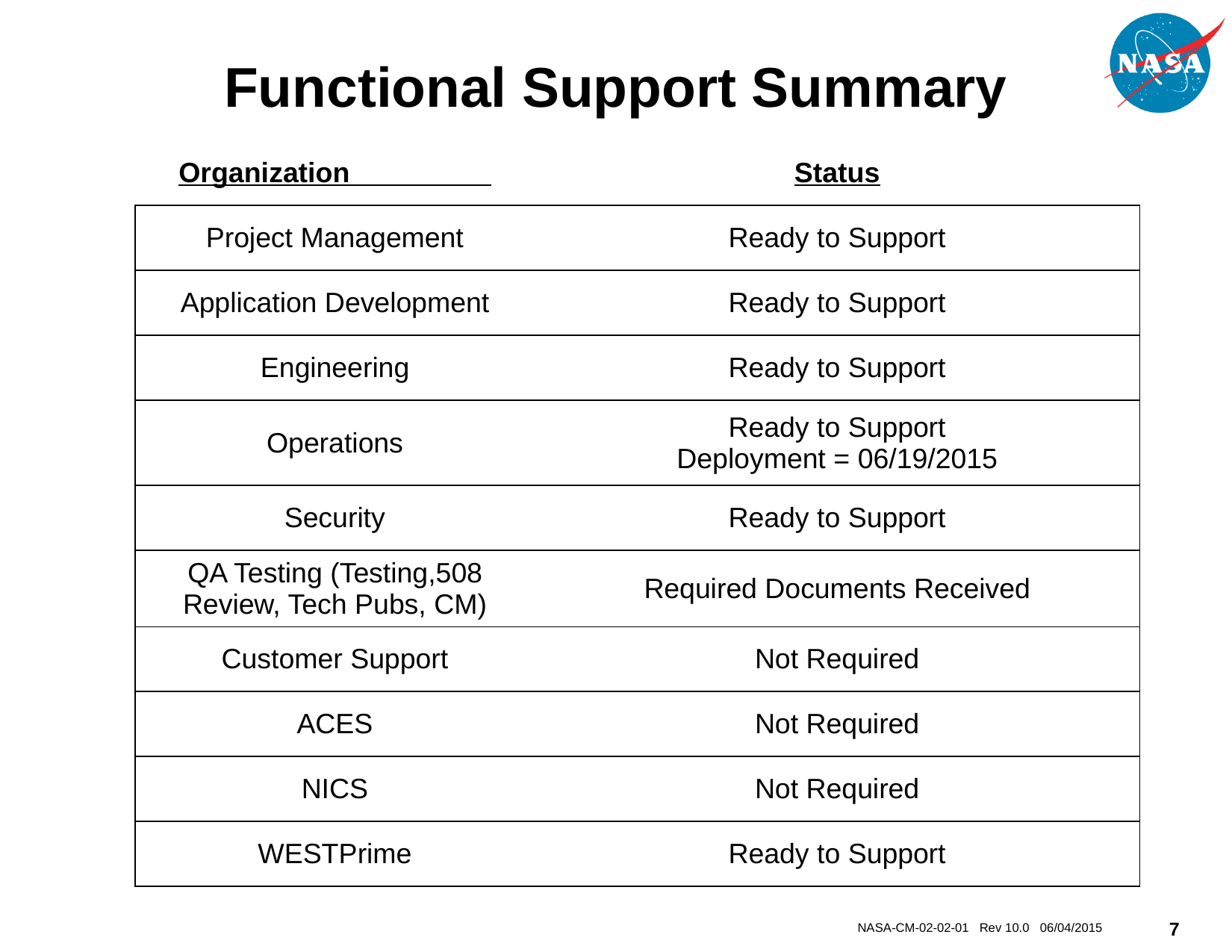

# Functional Support Summary
| Organization | Status |
| --- | --- |
| Project Management | Ready to Support |
| Application Development | Ready to Support |
| Engineering | Ready to Support |
| Operations | Ready to Support Deployment = 06/19/2015 |
| Security | Ready to Support |
| QA Testing (Testing,508 Review, Tech Pubs, CM) | Required Documents Received |
| Customer Support | Not Required |
| ACES | Not Required |
| NICS | Not Required |
| WESTPrime | Ready to Support |
NASA-CM-02-02-01   Rev 10.0   06/04/2015
7